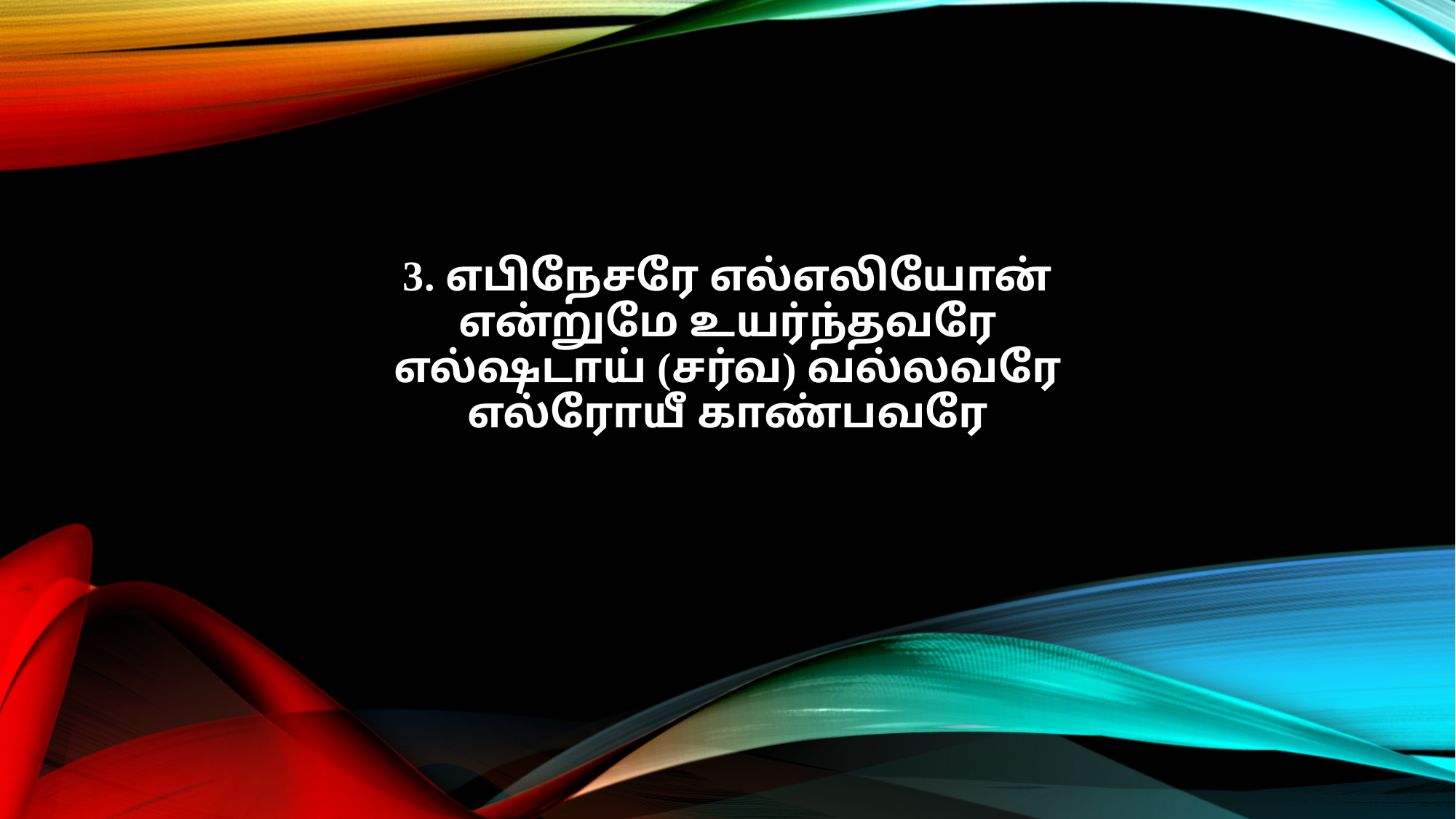

3. எபிநேசரே எல்எலியோன்
என்றுமே உயர்ந்தவரே
எல்ஷடாய் (சர்வ) வல்லவரே
எல்ரோயீ காண்பவரே